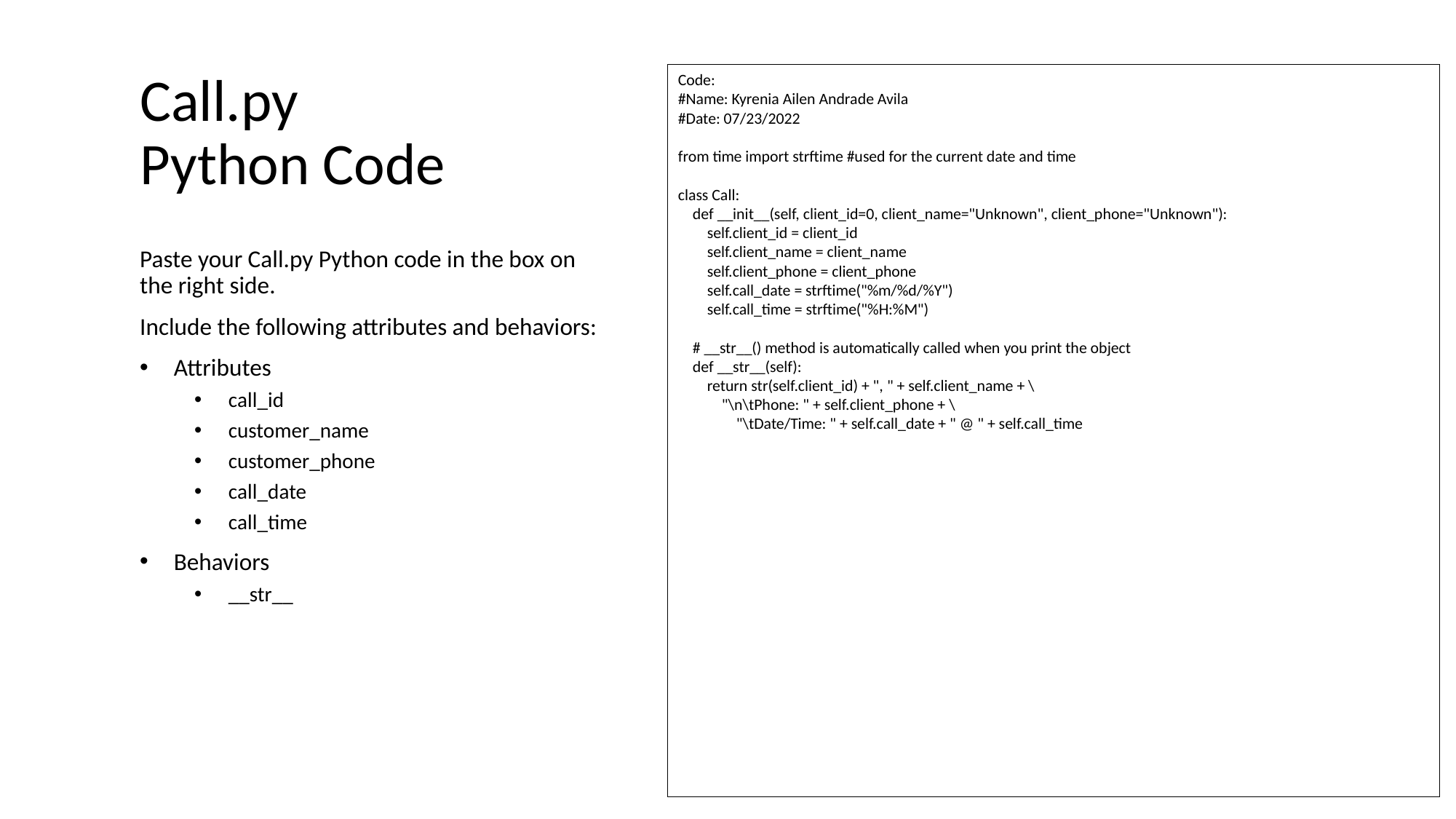

# Call.py Python Code
Code:
#Name: Kyrenia Ailen Andrade Avila
#Date: 07/23/2022

from time import strftime #used for the current date and time

class Call:
    def __init__(self, client_id=0, client_name="Unknown", client_phone="Unknown"):
        self.client_id = client_id
        self.client_name = client_name
        self.client_phone = client_phone
        self.call_date = strftime("%m/%d/%Y")
        self.call_time = strftime("%H:%M")

    # __str__() method is automatically called when you print the object
    def __str__(self):
        return str(self.client_id) + ", " + self.client_name + \
            "\n\tPhone: " + self.client_phone + \
                "\tDate/Time: " + self.call_date + " @ " + self.call_time
Paste your Call.py Python code in the box on the right side.
Include the following attributes and behaviors:
Attributes
call_id
customer_name
customer_phone
call_date
call_time
Behaviors
__str__